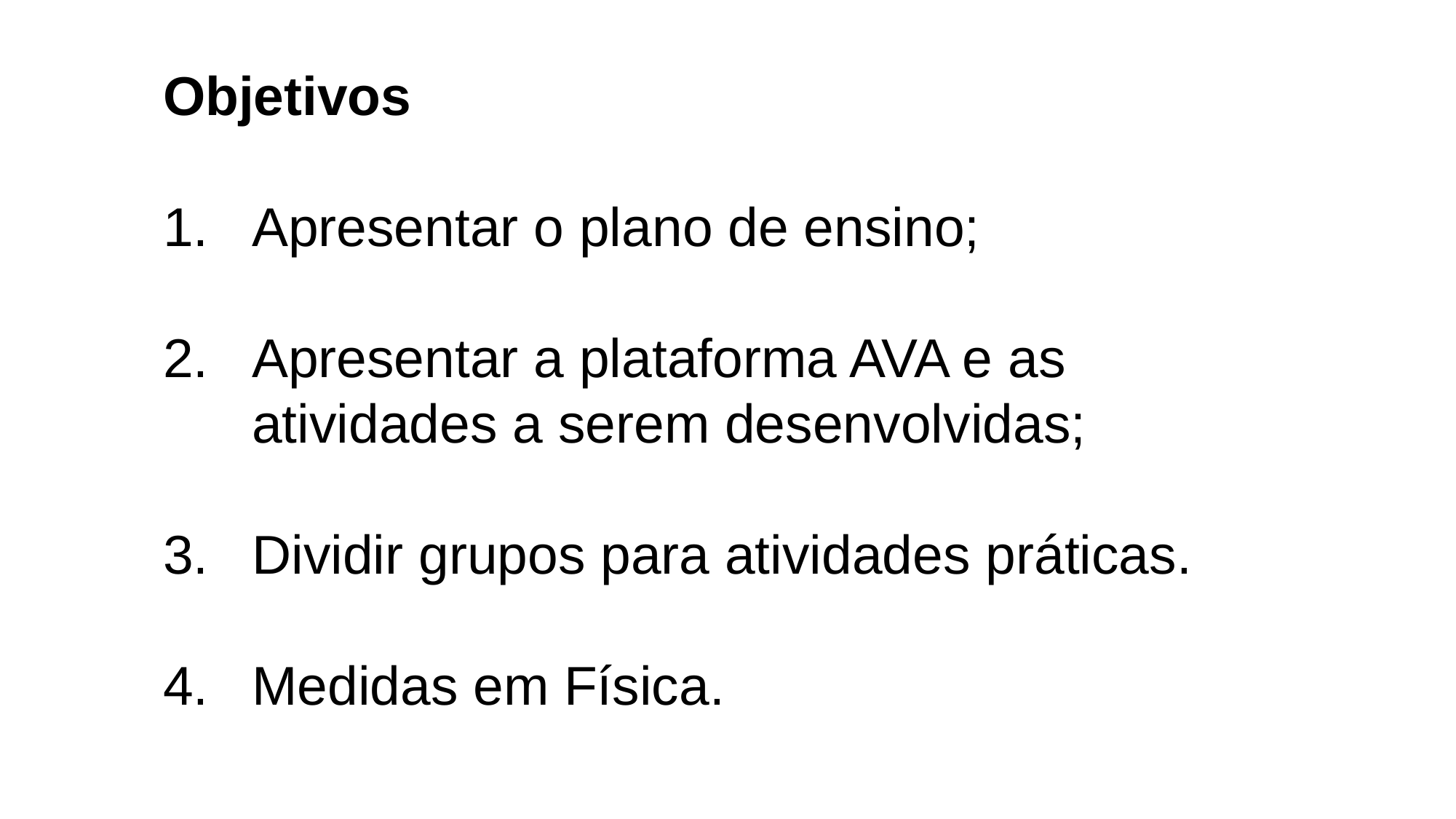

Objetivos

Apresentar o plano de ensino;

Apresentar a plataforma AVA e as atividades a serem desenvolvidas;

Dividir grupos para atividades práticas.

Medidas em Física.